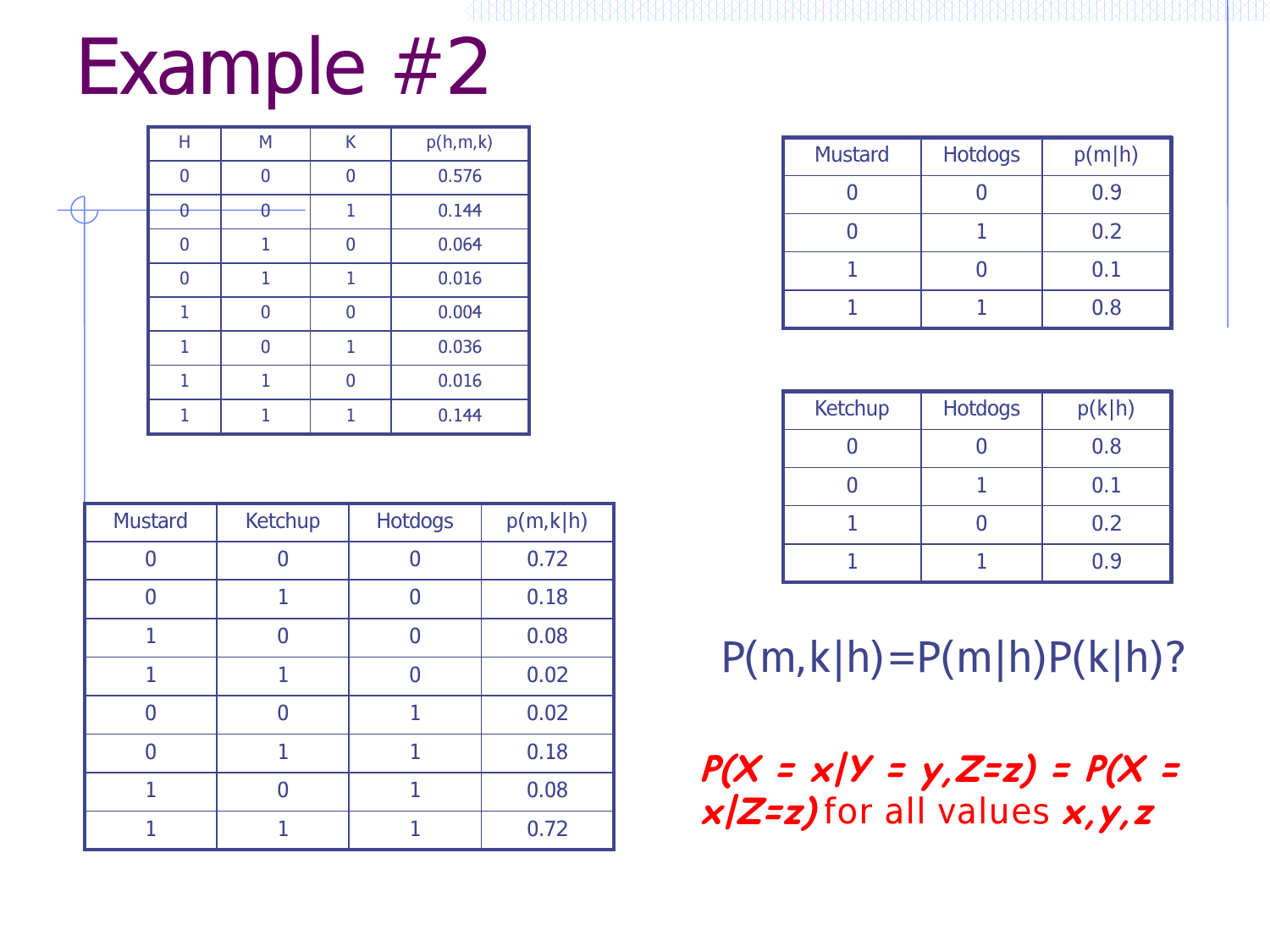

# Example #2
| H | M | K | p(h,m,k) |
| --- | --- | --- | --- |
| 0 | 0 | 0 | 0.576 |
| 0 | 0 | 1 | 0.144 |
| 0 | 1 | 0 | 0.064 |
| 0 | 1 | 1 | 0.016 |
| 1 | 0 | 0 | 0.004 |
| 1 | 0 | 1 | 0.036 |
| 1 | 1 | 0 | 0.016 |
| 1 | 1 | 1 | 0.144 |
| Mustard | Hotdogs | p(m|h) |
| --- | --- | --- |
| 0 | 0 | 0.9 |
| 0 | 1 | 0.2 |
| 1 | 0 | 0.1 |
| 1 | 1 | 0.8 |
| Ketchup | Hotdogs | p(k|h) |
| --- | --- | --- |
| 0 | 0 | 0.8 |
| 0 | 1 | 0.1 |
| 1 | 0 | 0.2 |
| 1 | 1 | 0.9 |
| Mustard | Ketchup | Hotdogs | p(m,k|h) |
| --- | --- | --- | --- |
| 0 | 0 | 0 | 0.72 |
| 0 | 1 | 0 | 0.18 |
| 1 | 0 | 0 | 0.08 |
| 1 | 1 | 0 | 0.02 |
| 0 | 0 | 1 | 0.02 |
| 0 | 1 | 1 | 0.18 |
| 1 | 0 | 1 | 0.08 |
| 1 | 1 | 1 | 0.72 |
P(m,k|h)=P(m|h)P(k|h)?
P(X = x|Y = y,Z=z) = P(X = x|Z=z) for all values x,y,z